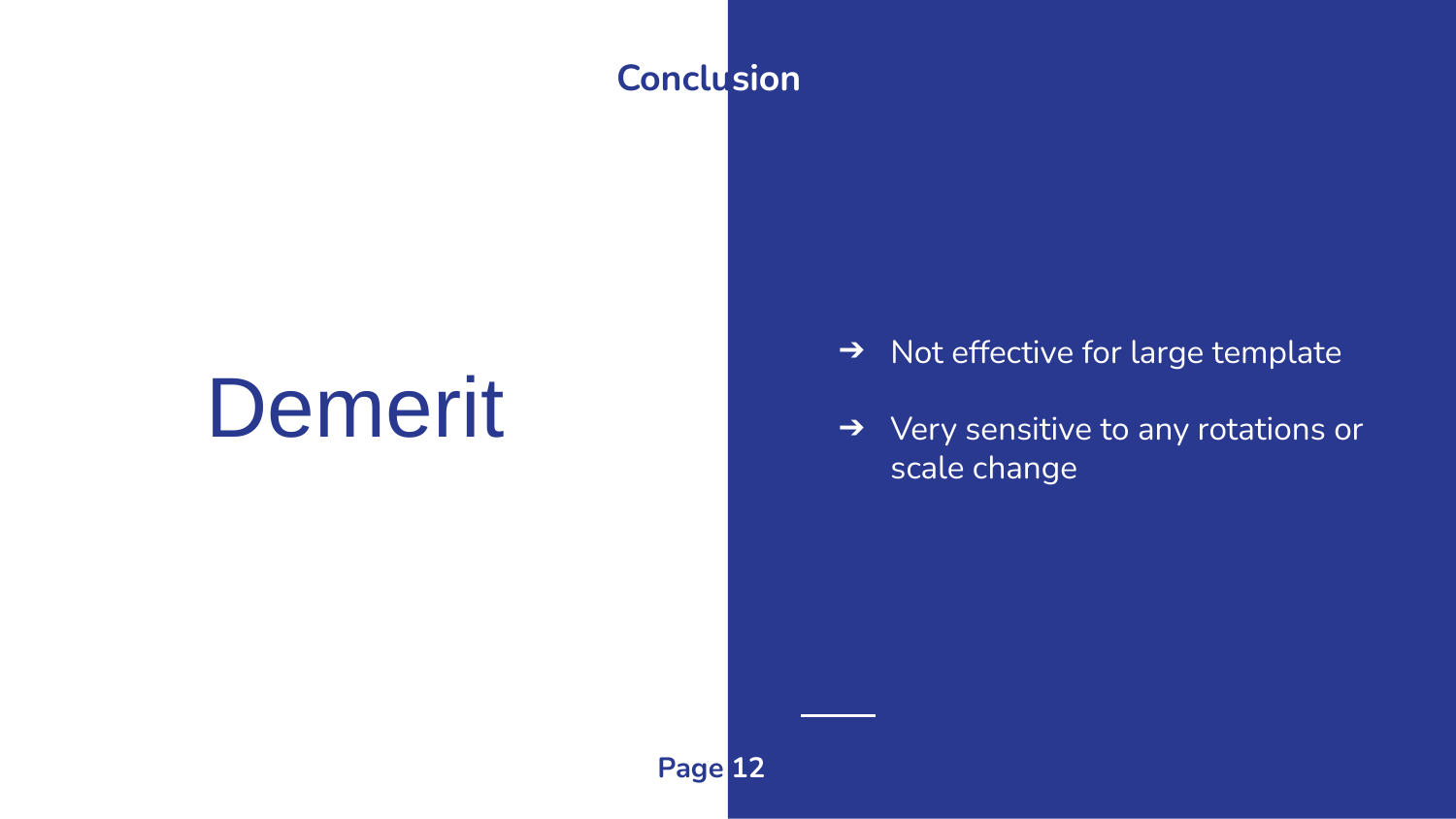

Conclusion
Not effective for large template

Very sensitive to any rotations or scale change
# Demerit
Page 12